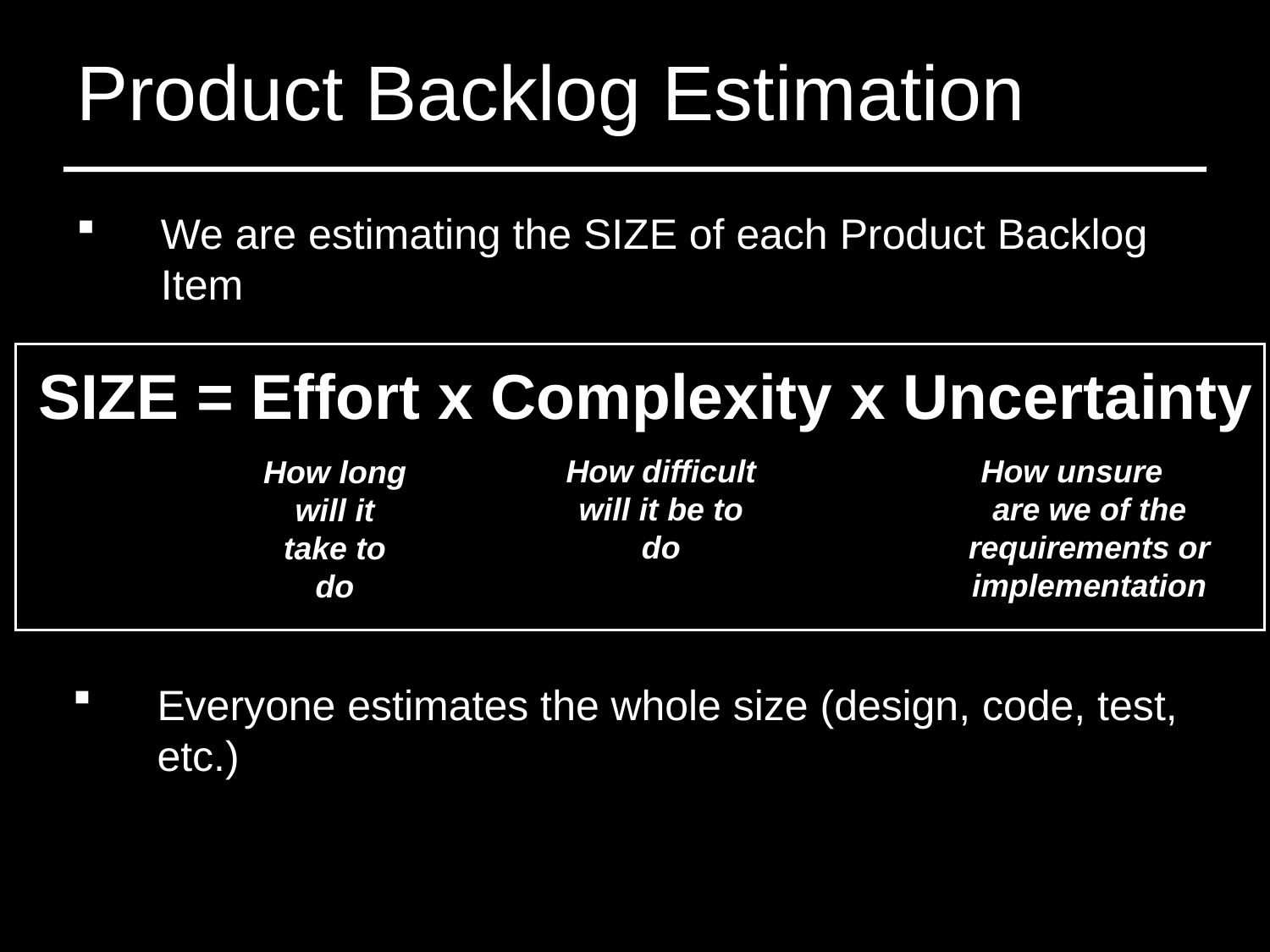

# Product Backlog Estimation
We are estimating the SIZE of each Product Backlog Item

SIZE = Effort x Complexity x Uncertainty

How difficult will it be to do
How unsure     are we of the requirements or implementation

How long will it take to do
Everyone estimates the whole size (design, code, test, etc.)